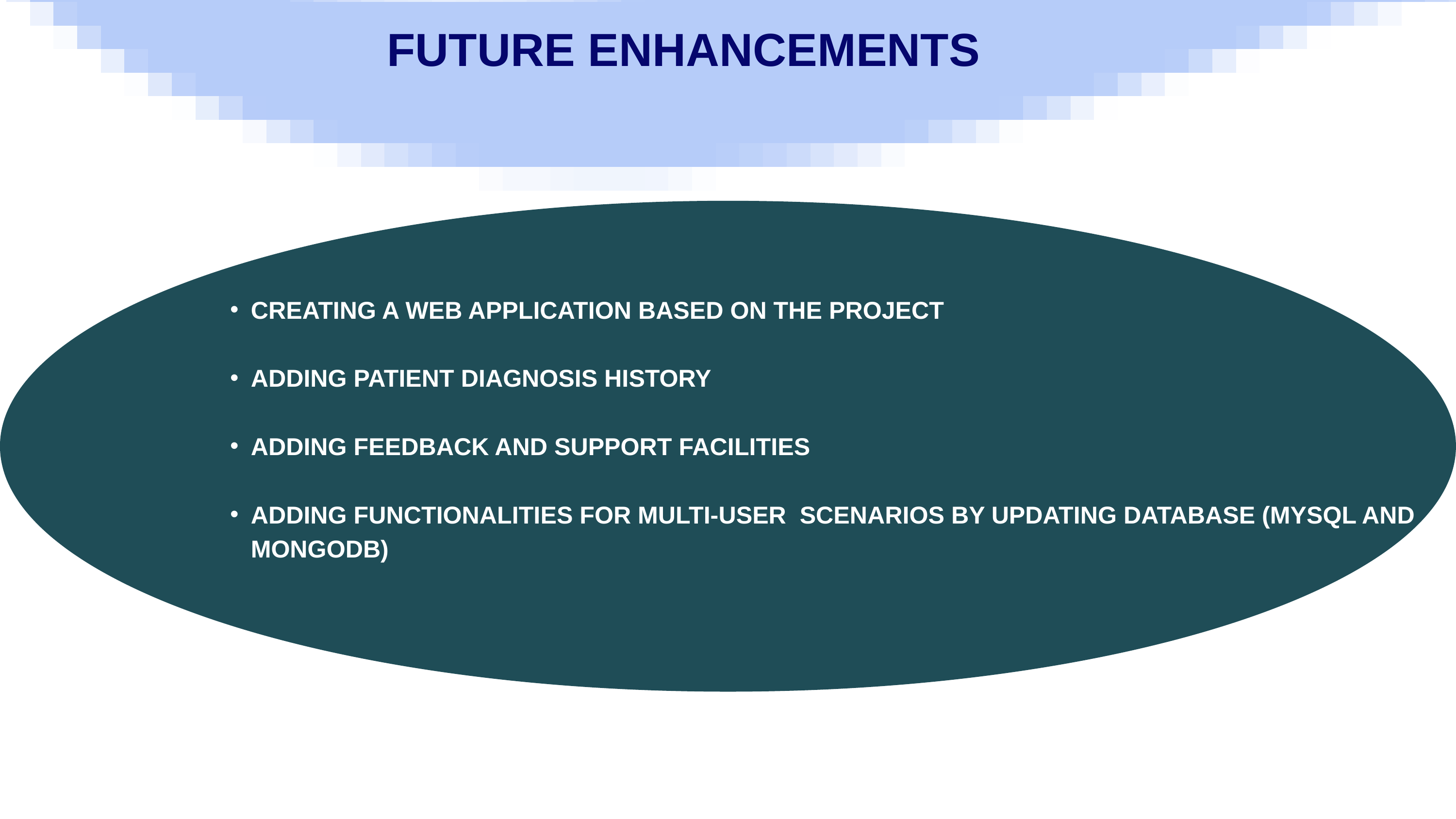

FUTURE ENHANCEMENTS

CREATING A WEB APPLICATION BASED ON THE PROJECT

ADDING PATIENT DIAGNOSIS HISTORY

ADDING FEEDBACK AND SUPPORT FACILITIES

ADDING FUNCTIONALITIES FOR MULTI-USER  SCENARIOS BY UPDATING DATABASE (MYSQL AND MONGODB)